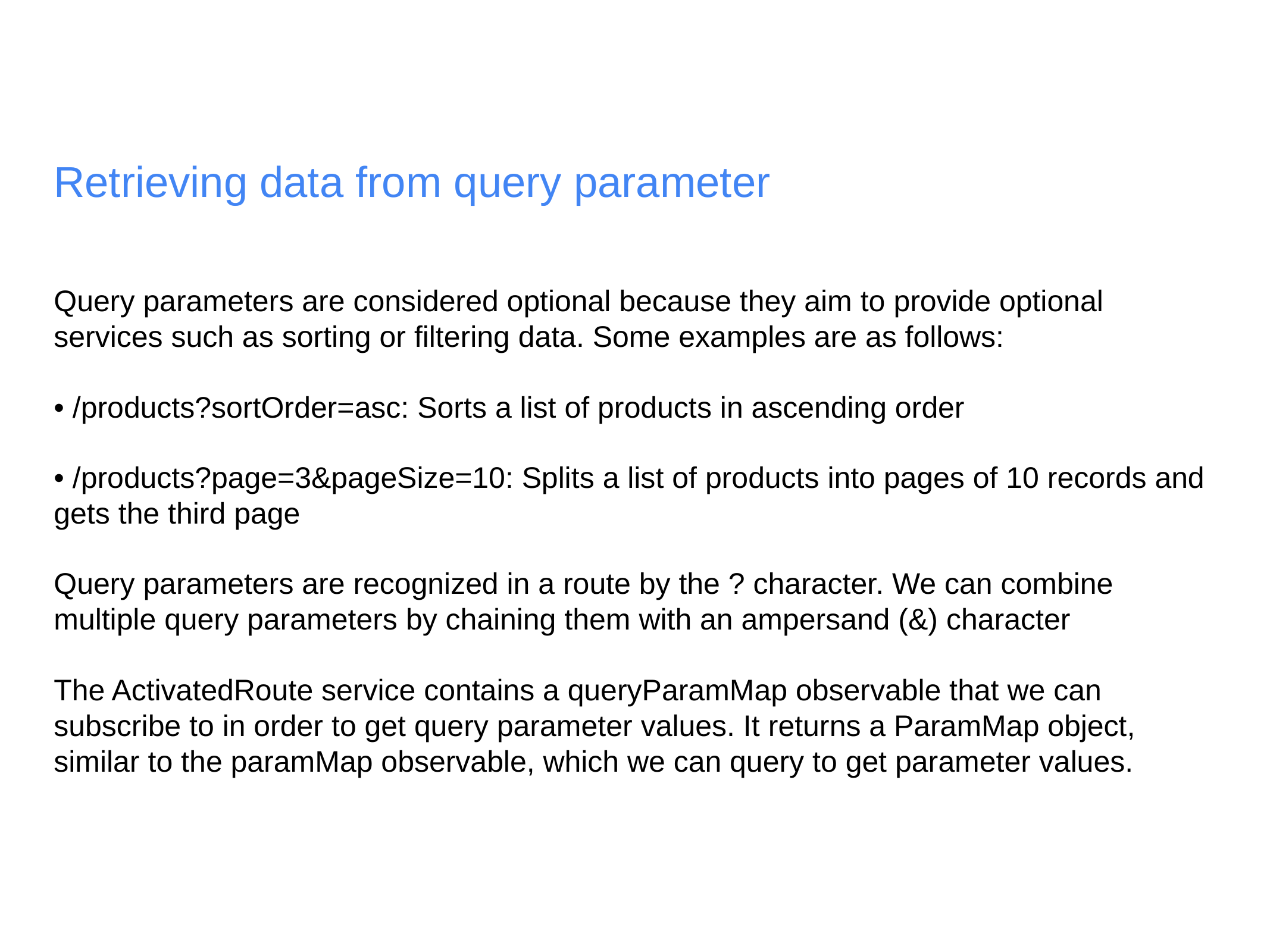

# Retrieving data from query parameter
Query parameters are considered optional because they aim to provide optional services such as sorting or filtering data. Some examples are as follows:
• /products?sortOrder=asc: Sorts a list of products in ascending order
• /products?page=3&pageSize=10: Splits a list of products into pages of 10 records and gets the third page
Query parameters are recognized in a route by the ? character. We can combine multiple query parameters by chaining them with an ampersand (&) character
The ActivatedRoute service contains a queryParamMap observable that we can subscribe to in order to get query parameter values. It returns a ParamMap object, similar to the paramMap observable, which we can query to get parameter values.